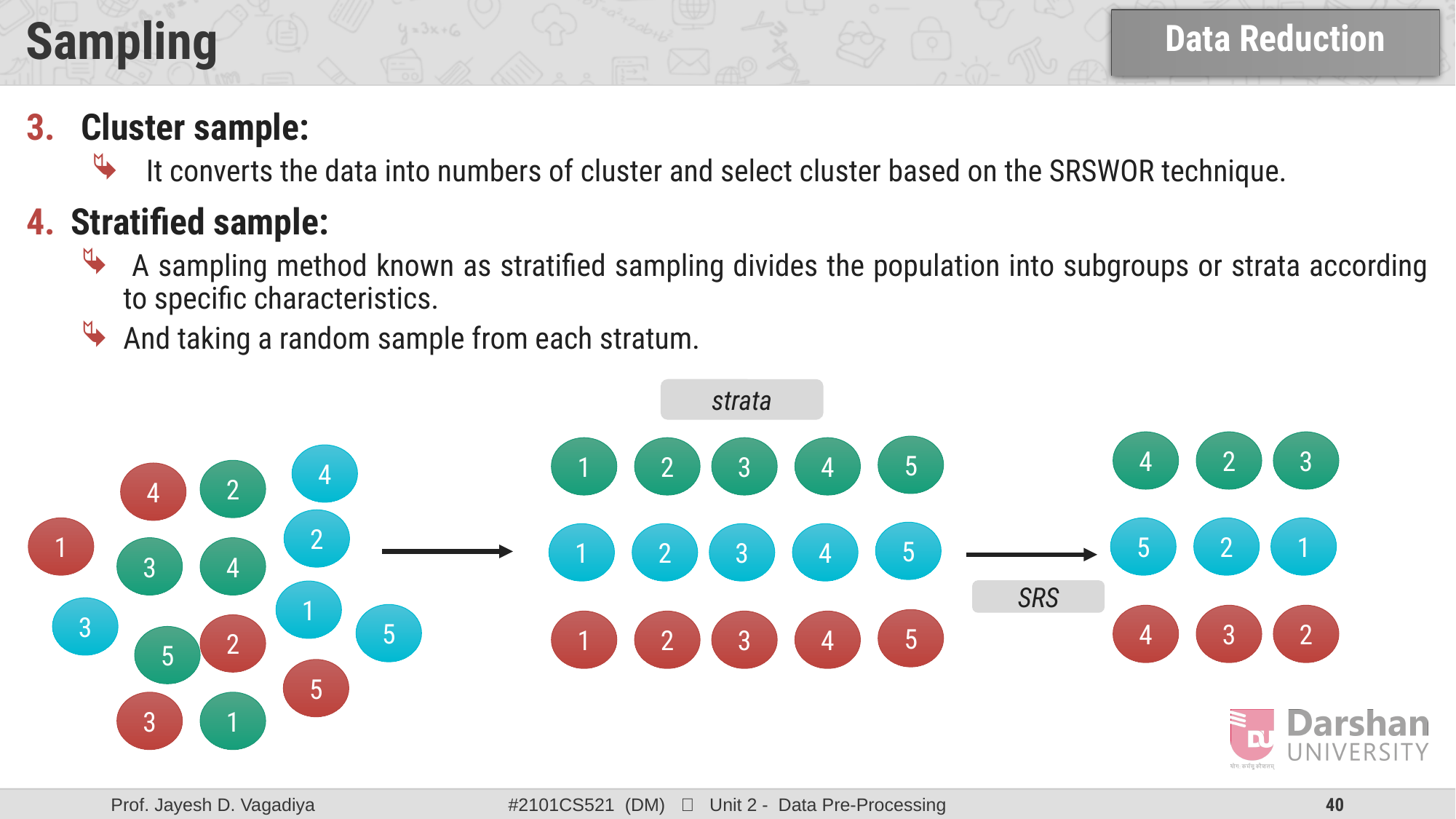

Data Reduction
# Sampling
Cluster sample:
It converts the data into numbers of cluster and select cluster based on the SRSWOR technique.
Stratified sample:
 A sampling method known as stratified sampling divides the population into subgroups or strata according to specific characteristics.
And taking a random sample from each stratum.

strata
4
2
3
5
1
2
3
4
4
2
4
2
1
5
2
1
5
1
2
3
4
3
4
1
SRS
3
5
4
3
2
5
1
2
3
4
2
5
5
3
1